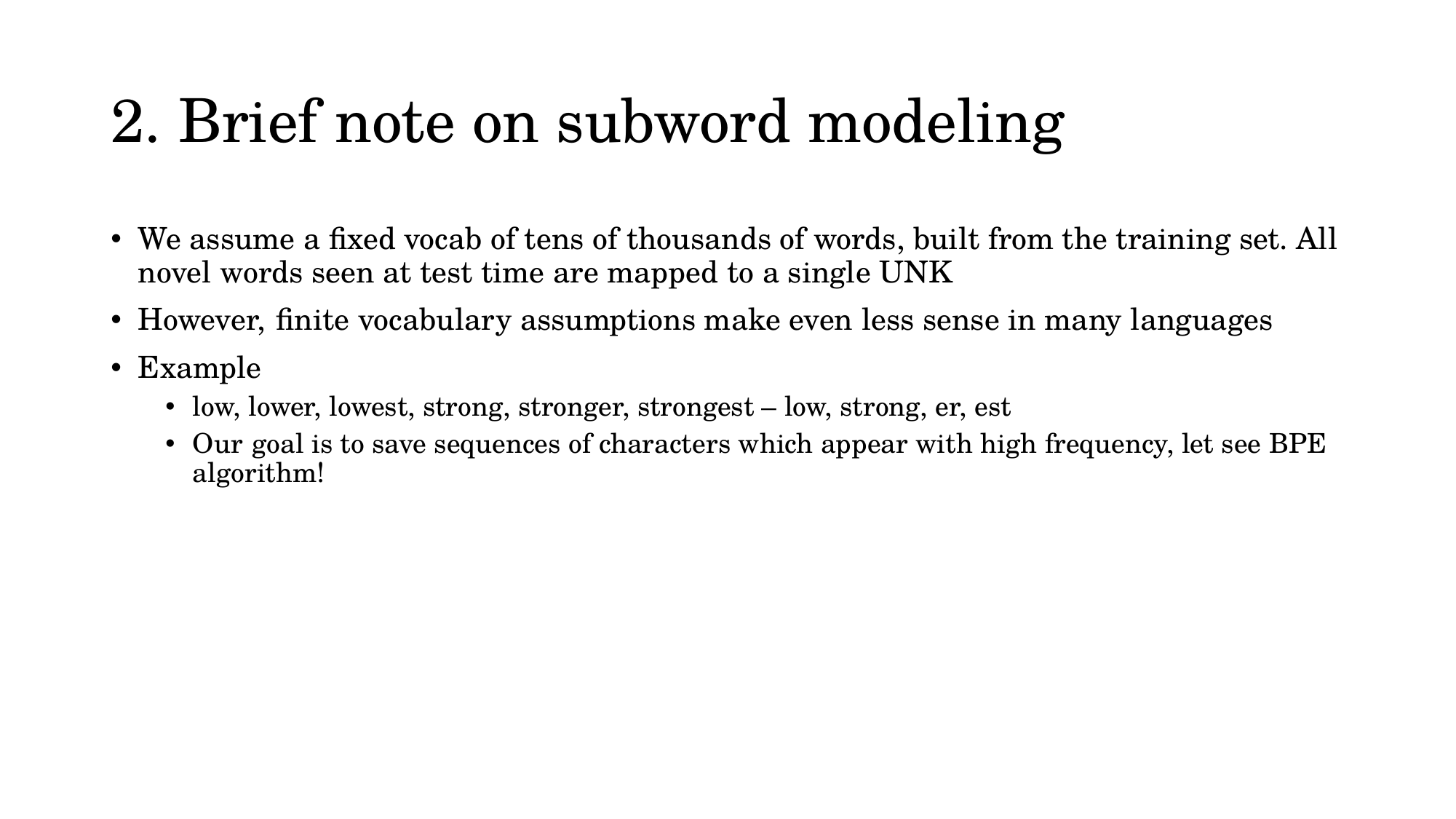

# 2. Brief note on subword modeling
We assume a fixed vocab of tens of thousands of words, built from the training set. All novel words seen at test time are mapped to a single UNK
However, finite vocabulary assumptions make even less sense in many languages
Example
low, lower, lowest, strong, stronger, strongest – low, strong, er, est
Our goal is to save sequences of characters which appear with high frequency, let see BPE algorithm!